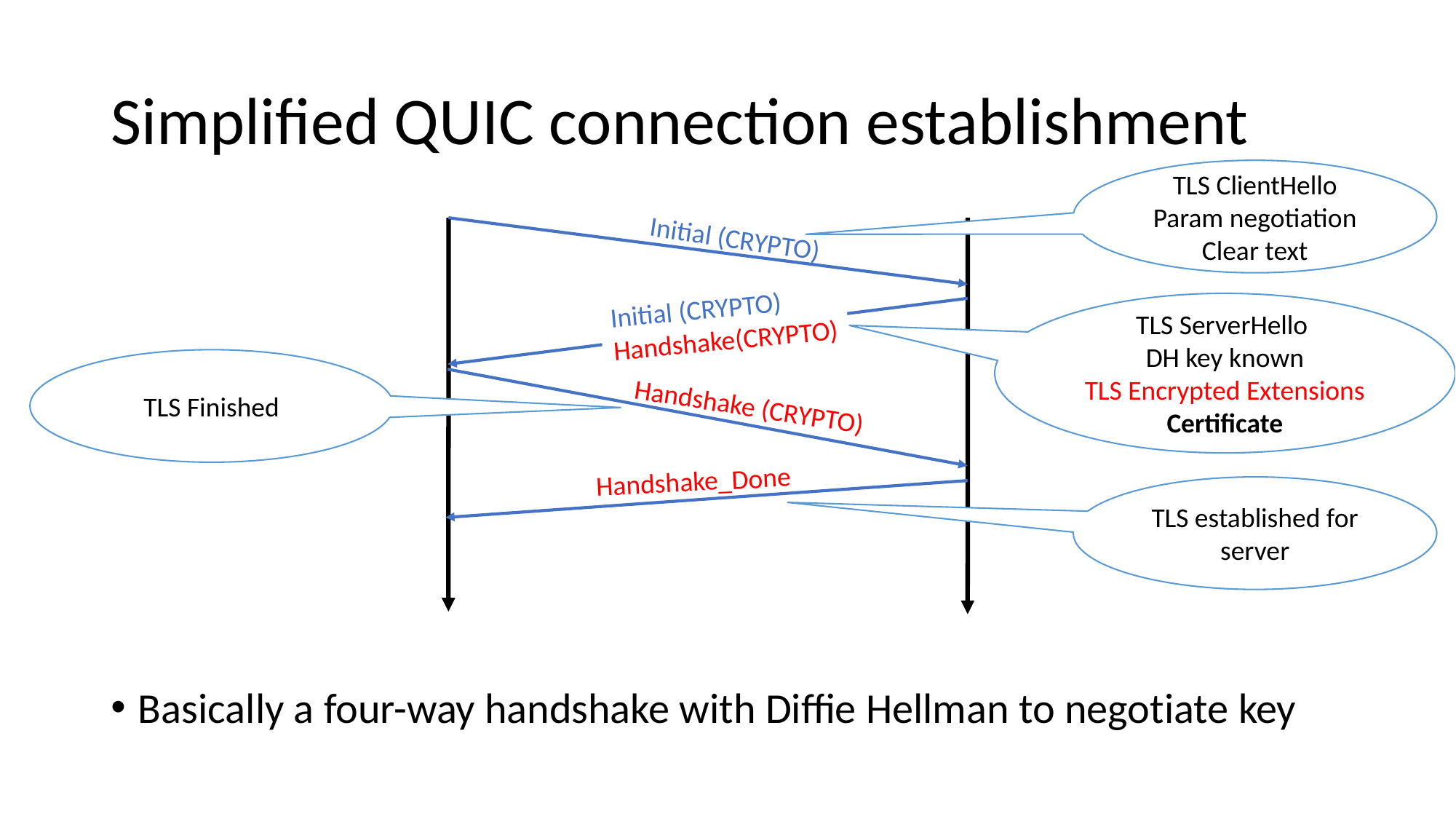

# Simplified QUIC connection establishment
TLS ClientHello
Param negotiation
Clear text
Initial (CRYPTO)

Initial (CRYPTO)
Handshake(CRYPTO)
TLS ServerHello
DH key known
TLS Encrypted Extensions
Certificate
TLS Finished
Handshake (CRYPTO)
Handshake_Done
TLS established for
server
Basically a four-way handshake with Diffie Hellman to negotiate key